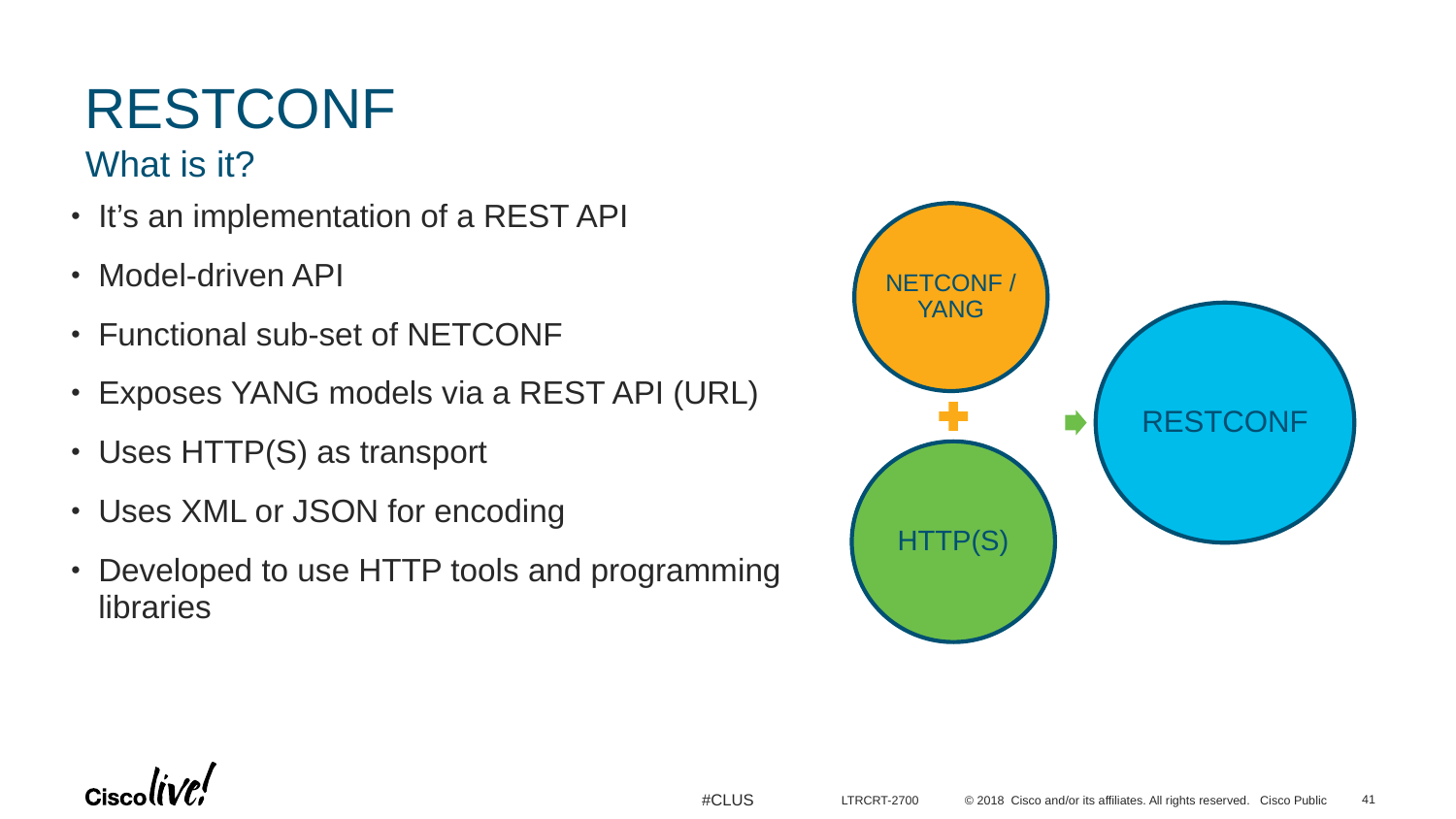

# RESTCONF
What is it?
It’s an implementation of a REST API
Model-driven API
Functional sub-set of NETCONF
Exposes YANG models via a REST API (URL)
Uses HTTP(S) as transport
Uses XML or JSON for encoding
Developed to use HTTP tools and programming libraries

NETCONF /YANG

HTTP(S)

RESTCONF
41
LTRCRT-2700